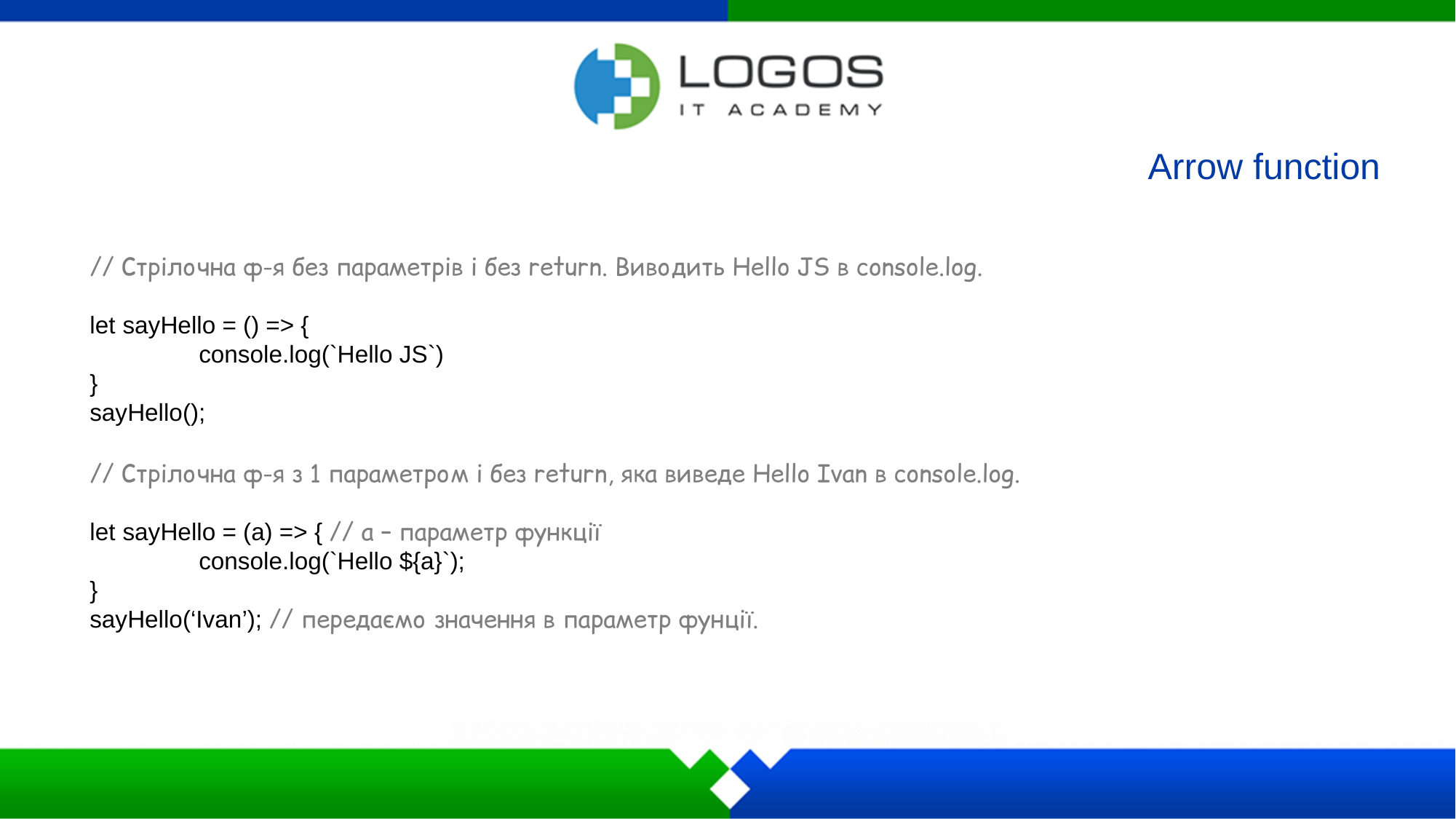

Arrow function
// Стрілочна ф-я без параметрів і без return. Виводить Hello JS в console.log.

let sayHello = () => {
	console.log(`Hello JS`)
}
sayHello();

// Стрілочна ф-я з 1 параметром і без return, яка виведе Hello Ivan в console.log.

let sayHello = (a) => { // a – параметр функції
	console.log(`Hello ${a}`);
}
sayHello(‘Ivan’); // передаємо значення в параметр фунції.